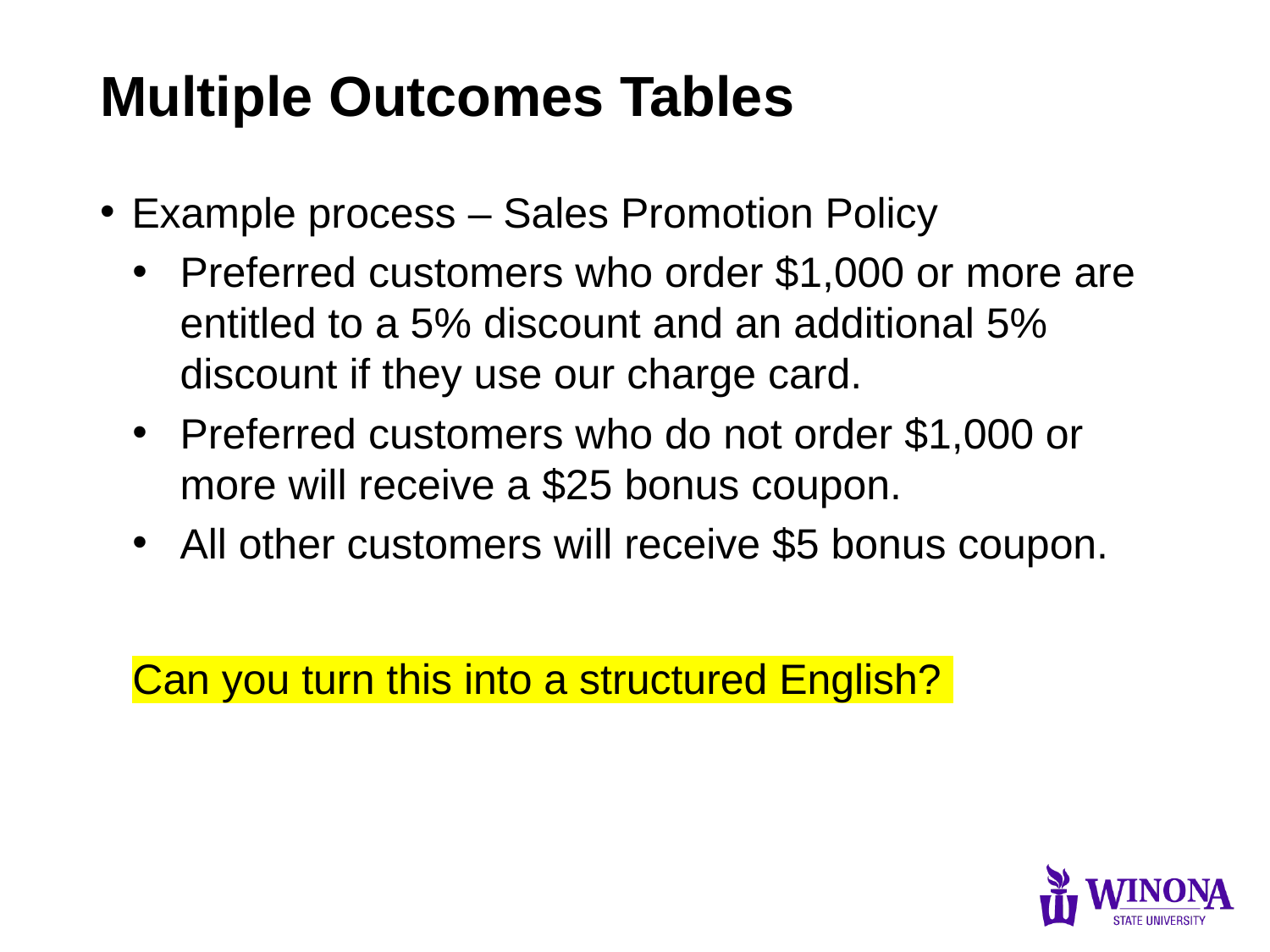

# Multiple Outcomes Tables
Example process – Sales Promotion Policy
Preferred customers who order $1,000 or more are entitled to a 5% discount and an additional 5% discount if they use our charge card.
Preferred customers who do not order $1,000 or more will receive a $25 bonus coupon.
All other customers will receive $5 bonus coupon.

Can you turn this into a structured English?